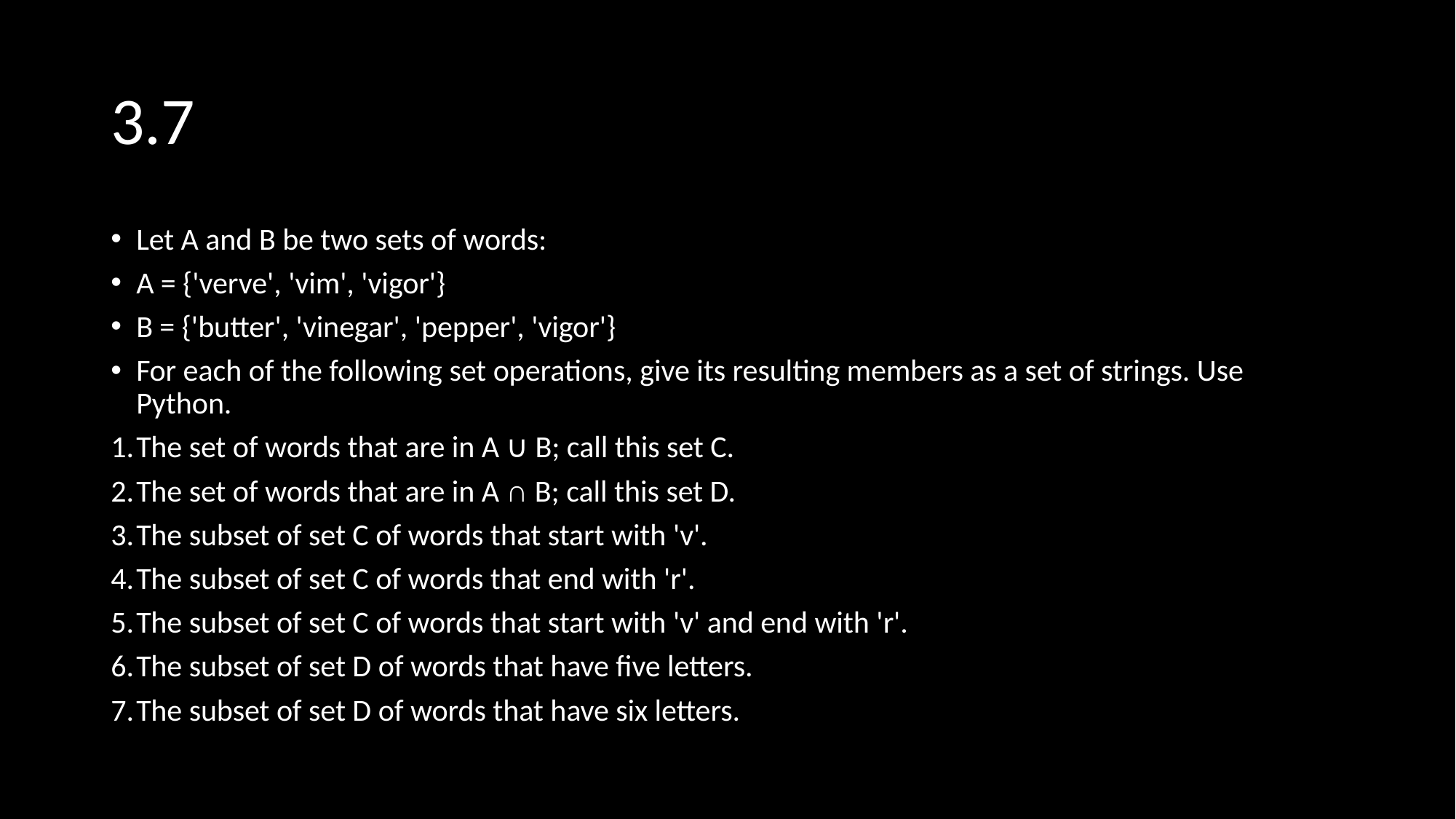

# 3.7
Let A and B be two sets of words:
A = {'verve', 'vim', 'vigor'}
B = {'butter', 'vinegar', 'pepper', 'vigor'}
For each of the following set operations, give its resulting members as a set of strings. Use Python.
The set of words that are in A ∪ B; call this set C.
The set of words that are in A ∩ B; call this set D.
The subset of set C of words that start with 'v'.
The subset of set C of words that end with 'r'.
The subset of set C of words that start with 'v' and end with 'r'.
The subset of set D of words that have five letters.
The subset of set D of words that have six letters.